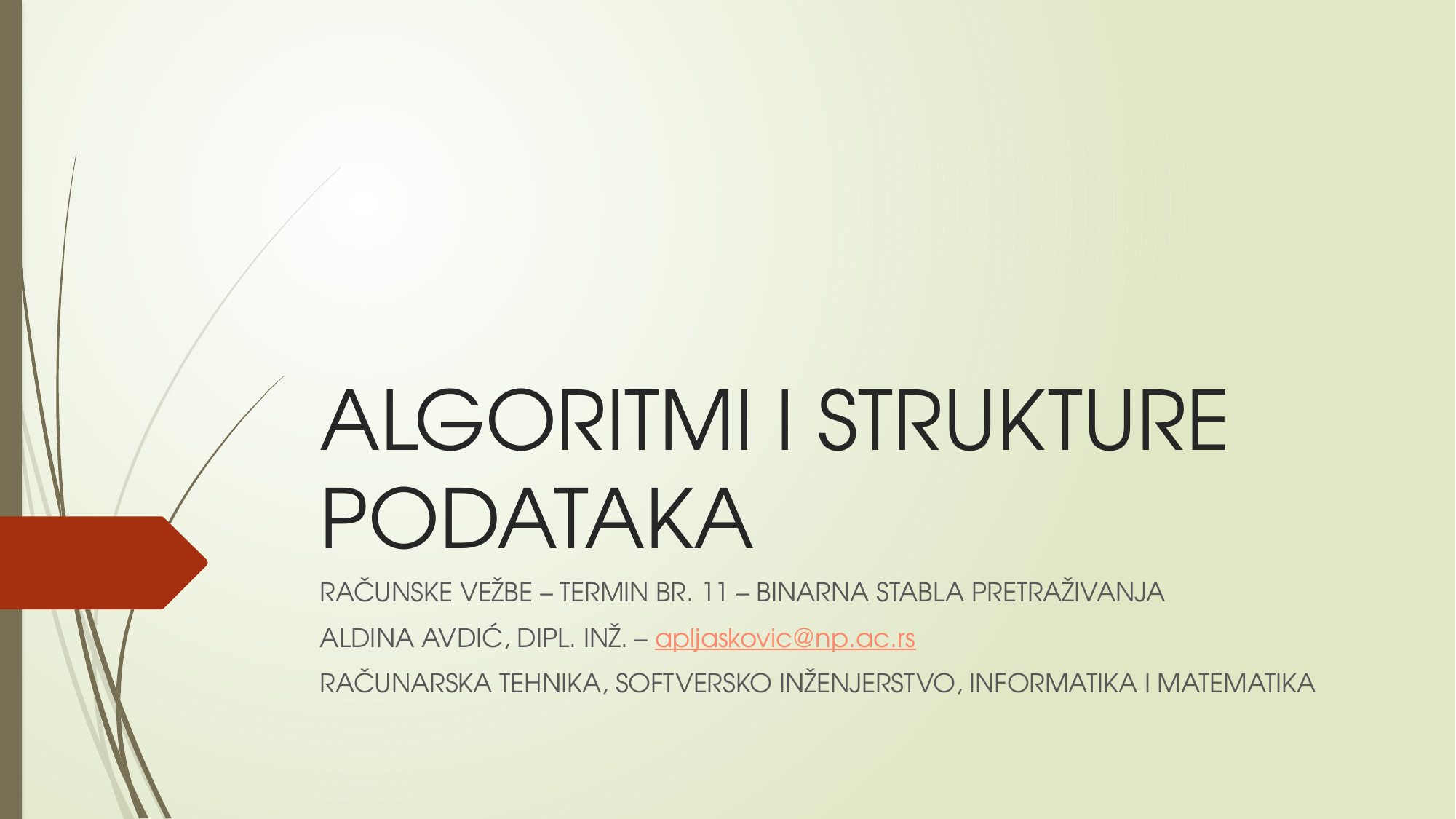

# ALGORITMI I STRUKTURE PODATAKA
RAČUNSKE VEŽBE – TERMIN BR. 11 – BINARNA STABLA PRETRAŽIVANJA
ALDINA AVDIĆ, DIPL. INŽ. – apljaskovic@np.ac.rs
RAČUNARSKA TEHNIKA, SOFTVERSKO INŽENJERSTVO, INFORMATIKA I MATEMATIKA